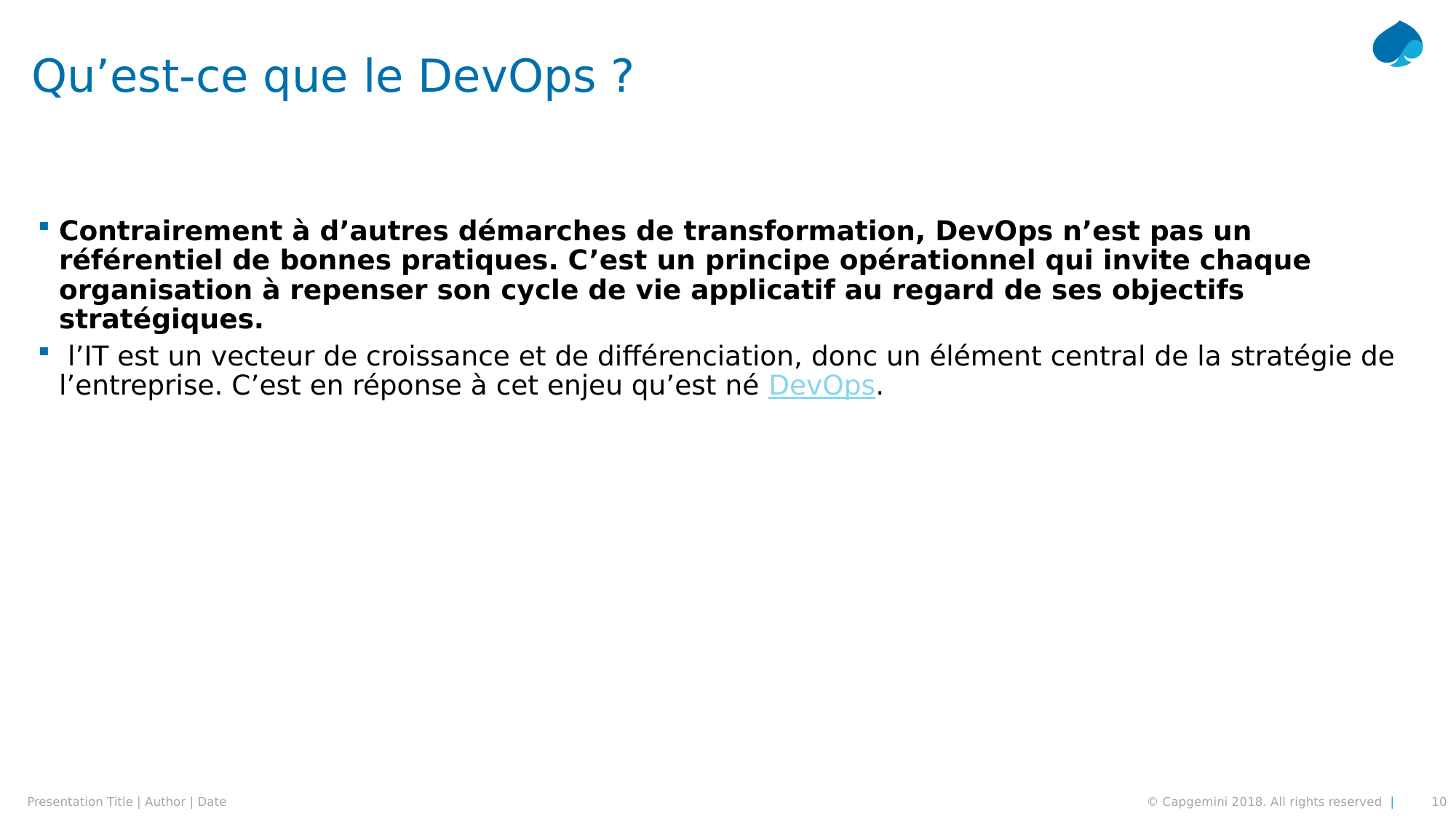

# Qu’est-ce que le DevOps ?
Contrairement à d’autres démarches de transformation, DevOps n’est pas un référentiel de bonnes pratiques. C’est un principe opérationnel qui invite chaque organisation à repenser son cycle de vie applicatif au regard de ses objectifs stratégiques.
 l’IT est un vecteur de croissance et de différenciation, donc un élément central de la stratégie de l’entreprise. C’est en réponse à cet enjeu qu’est né DevOps.